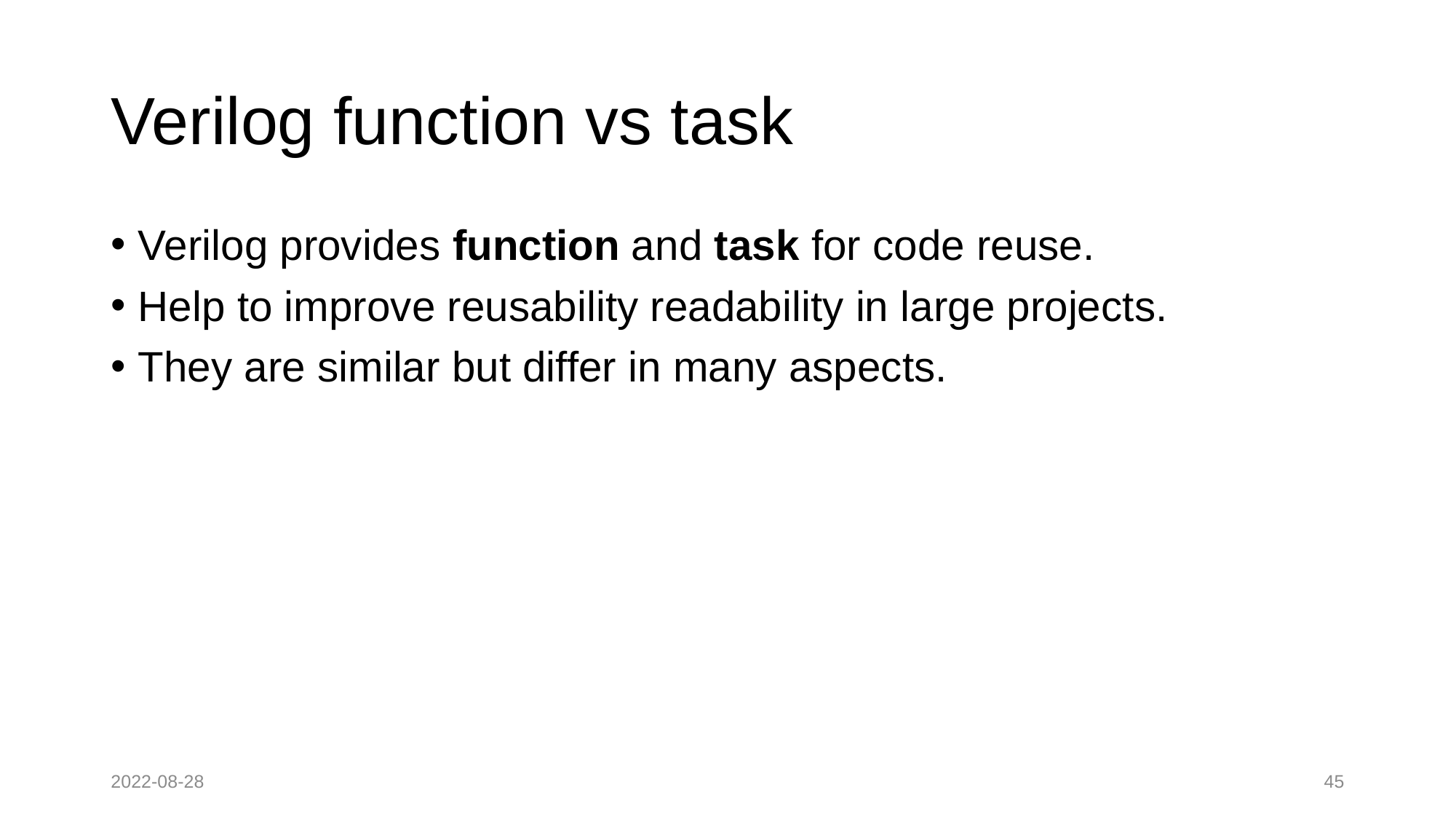

# Verilog function vs task
Verilog provides function and task for code reuse.
Help to improve reusability readability in large projects.
They are similar but differ in many aspects.
2022-08-28
45